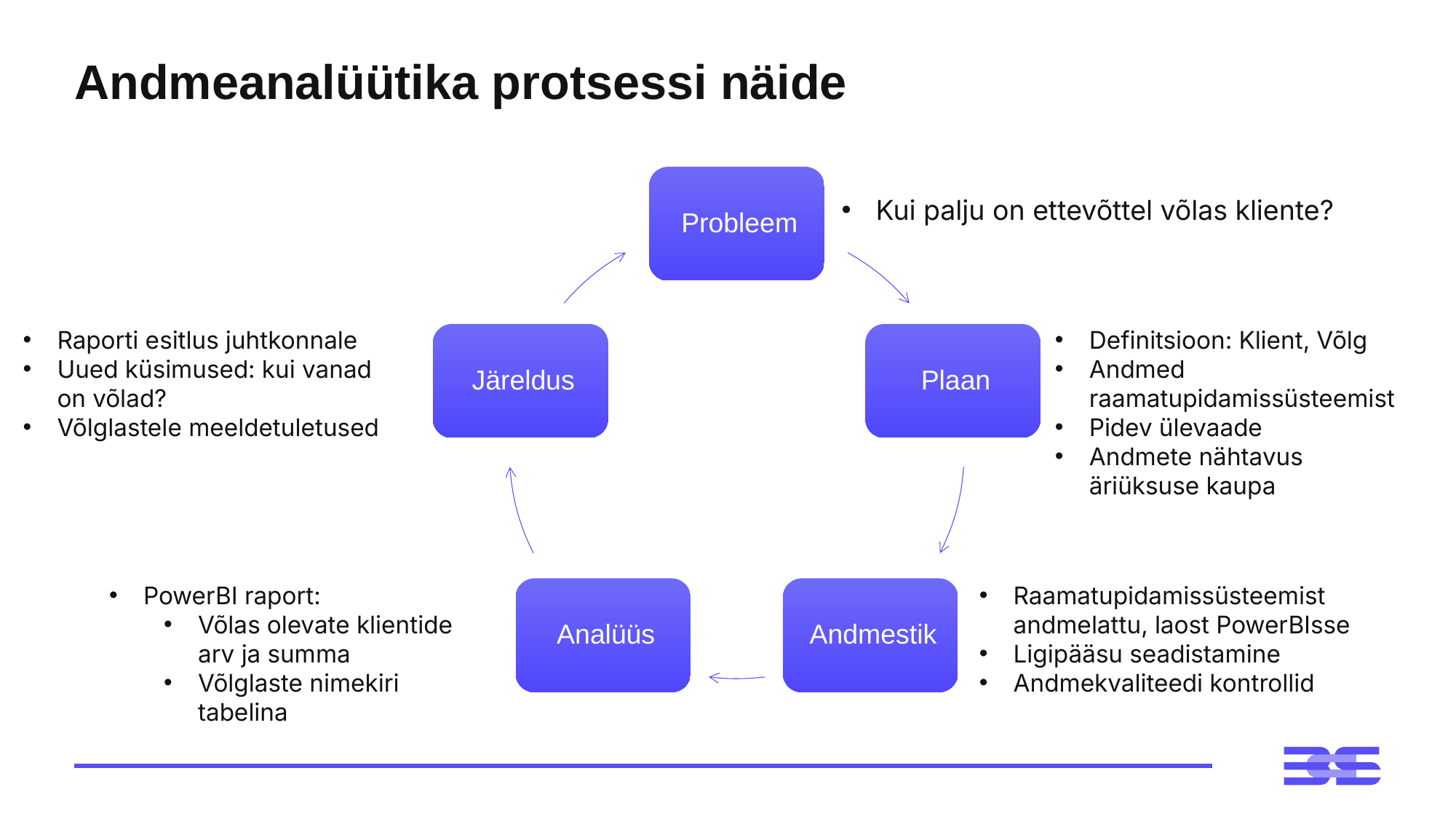

# Andmeanalüütika protsessi näide
Probleem
Plaan
Andmestik
Analüüs
Järeldus
Kui palju on ettevõttel võlas kliente?
Raporti esitlus juhtkonnale
Uued küsimused: kui vanad on võlad?
Võlglastele meeldetuletused

Definitsioon: Klient, Võlg
Andmed raamatupidamissüsteemist
Pidev ülevaade
Andmete nähtavus äriüksuse kaupa

PowerBI raport:
Võlas olevate klientide arv ja summa
Võlglaste nimekiri tabelina

Raamatupidamissüsteemist andmelattu, laost PowerBIsse
Ligipääsu seadistamine
Andmekvaliteedi kontrollid